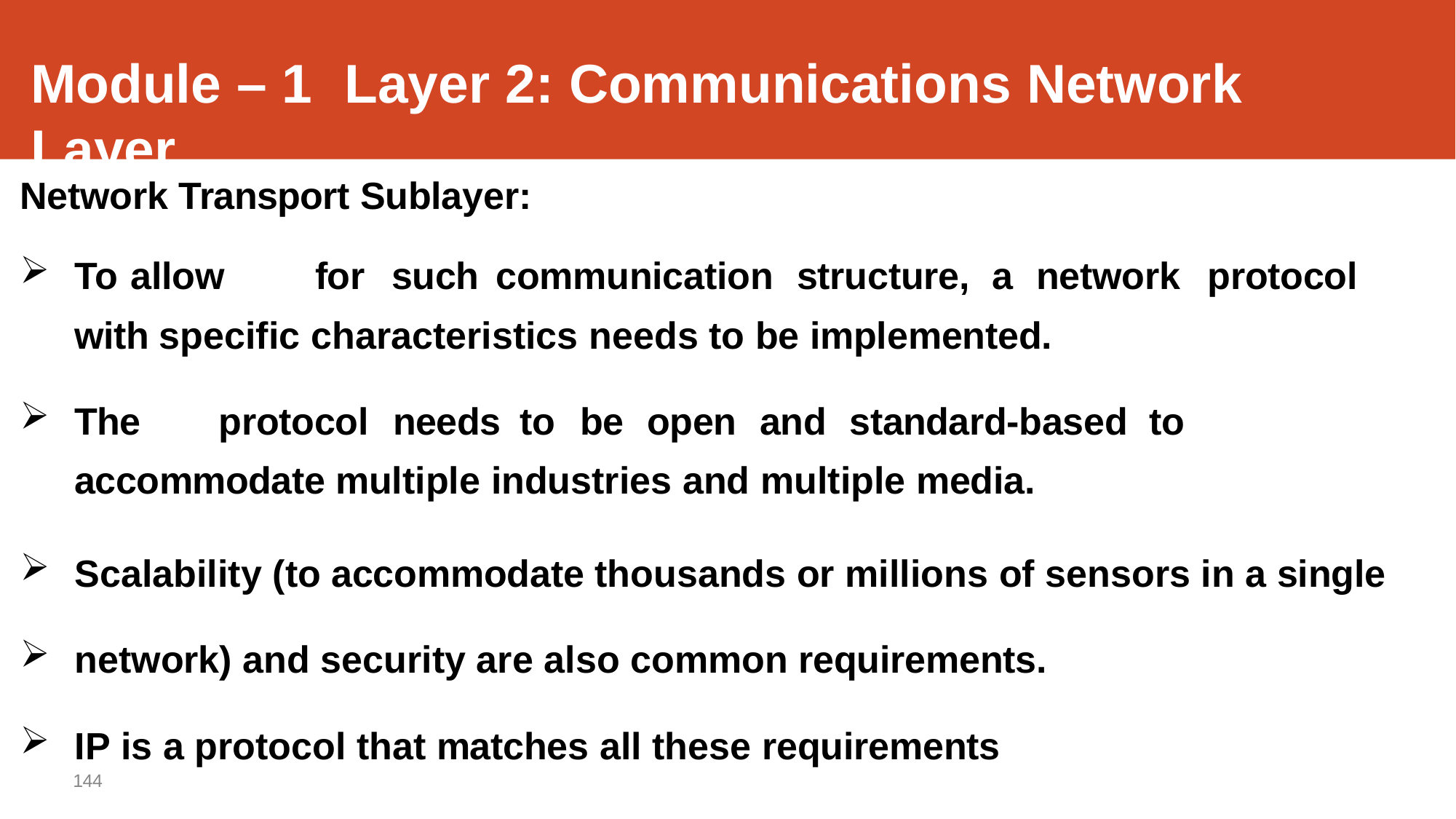

# Module – 1	Layer 2: Communications Network Layer
Network Transport Sublayer:
To	allow	for	such	communication	structure,	a	network	protocol	with specific characteristics needs to be implemented.
The	protocol	needs	to	be	open	and	standard-based	to	accommodate multiple industries and multiple media.
Scalability (to accommodate thousands or millions of sensors in a single
network) and security are also common requirements.
IP is a protocol that matches all these requirements
144